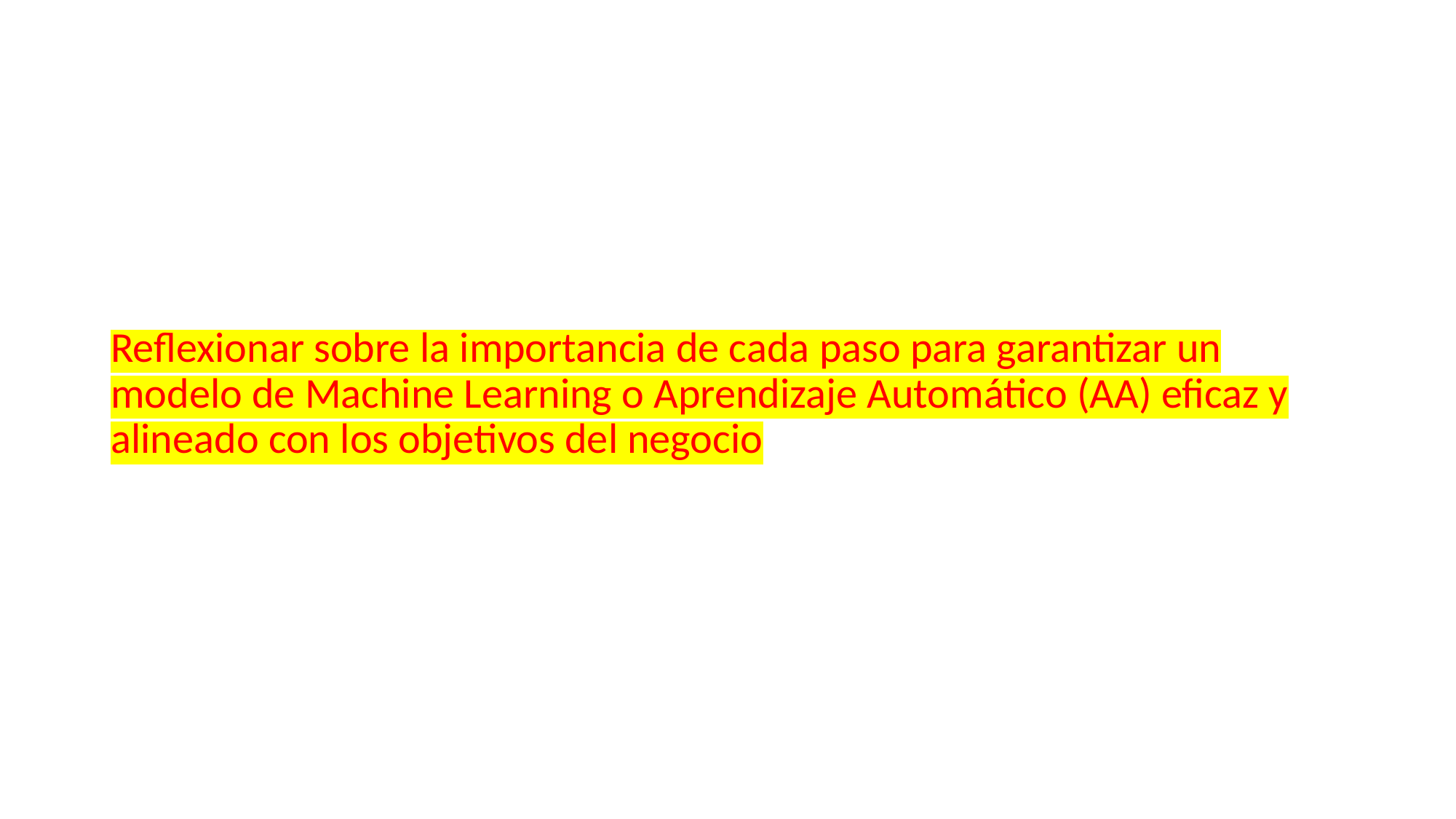

Reflexionar sobre la importancia de cada paso para garantizar un modelo de Machine Learning o Aprendizaje Automático (AA) eficaz y alineado con los objetivos del negocio